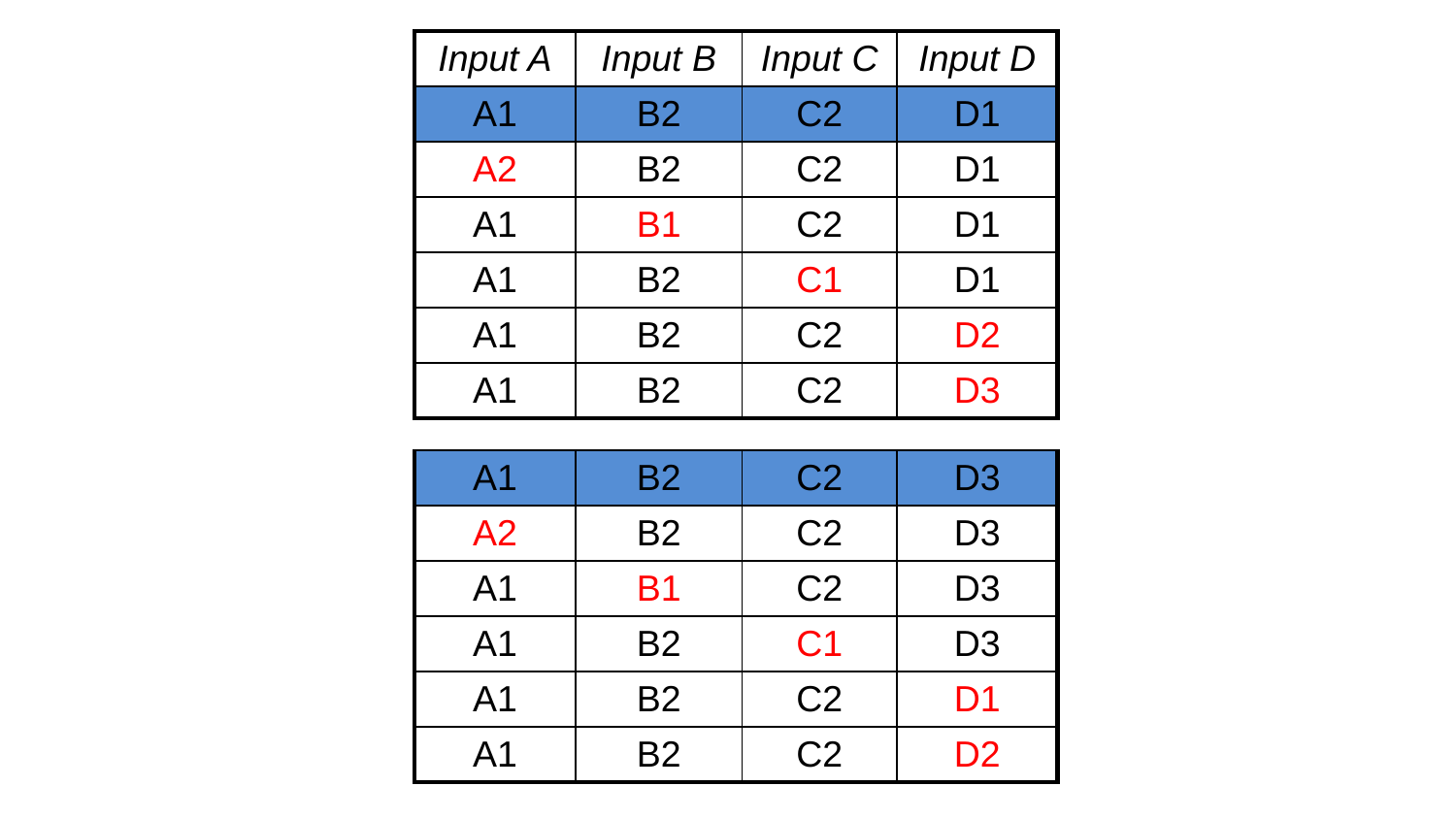

| Input A | Input B | Input C | Input D |
| --- | --- | --- | --- |
| A1 | B2 | C2 | D1 |
| A2 | B2 | C2 | D1 |
| A1 | B1 | C2 | D1 |
| A1 | B2 | C1 | D1 |
| A1 | B2 | C2 | D2 |
| A1 | B2 | C2 | D3 |
| A1 | B2 | C2 | D3 |
| --- | --- | --- | --- |
| A2 | B2 | C2 | D3 |
| A1 | B1 | C2 | D3 |
| A1 | B2 | C1 | D3 |
| A1 | B2 | C2 | D1 |
| A1 | B2 | C2 | D2 |